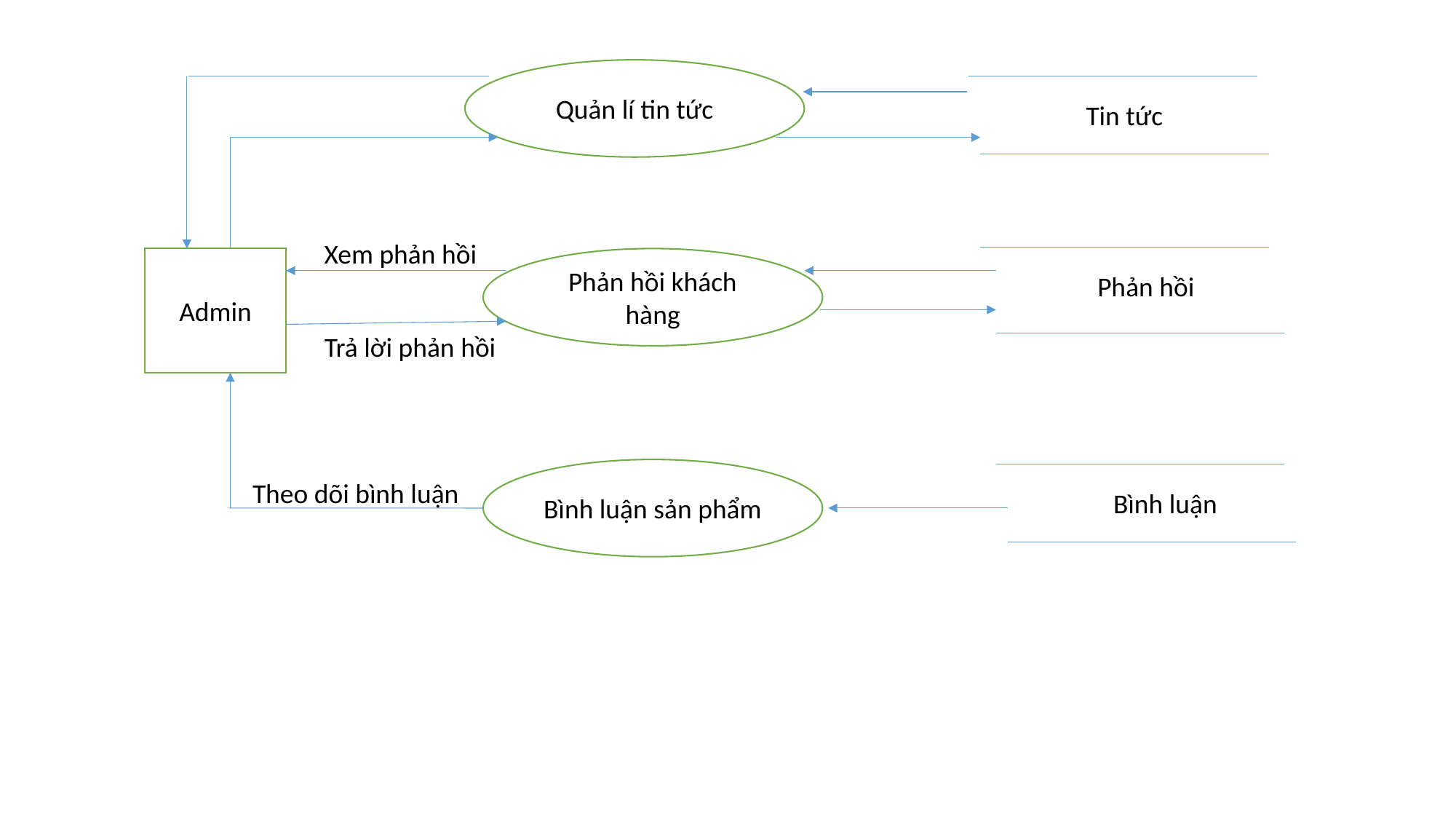

Quản lí tin tức
Tin tức
Xem phản hồi
Admin
Phản hồi khách hàng
Phản hồi
Trả lời phản hồi
Bình luận sản phẩm
Theo dõi bình luận
Bình luận